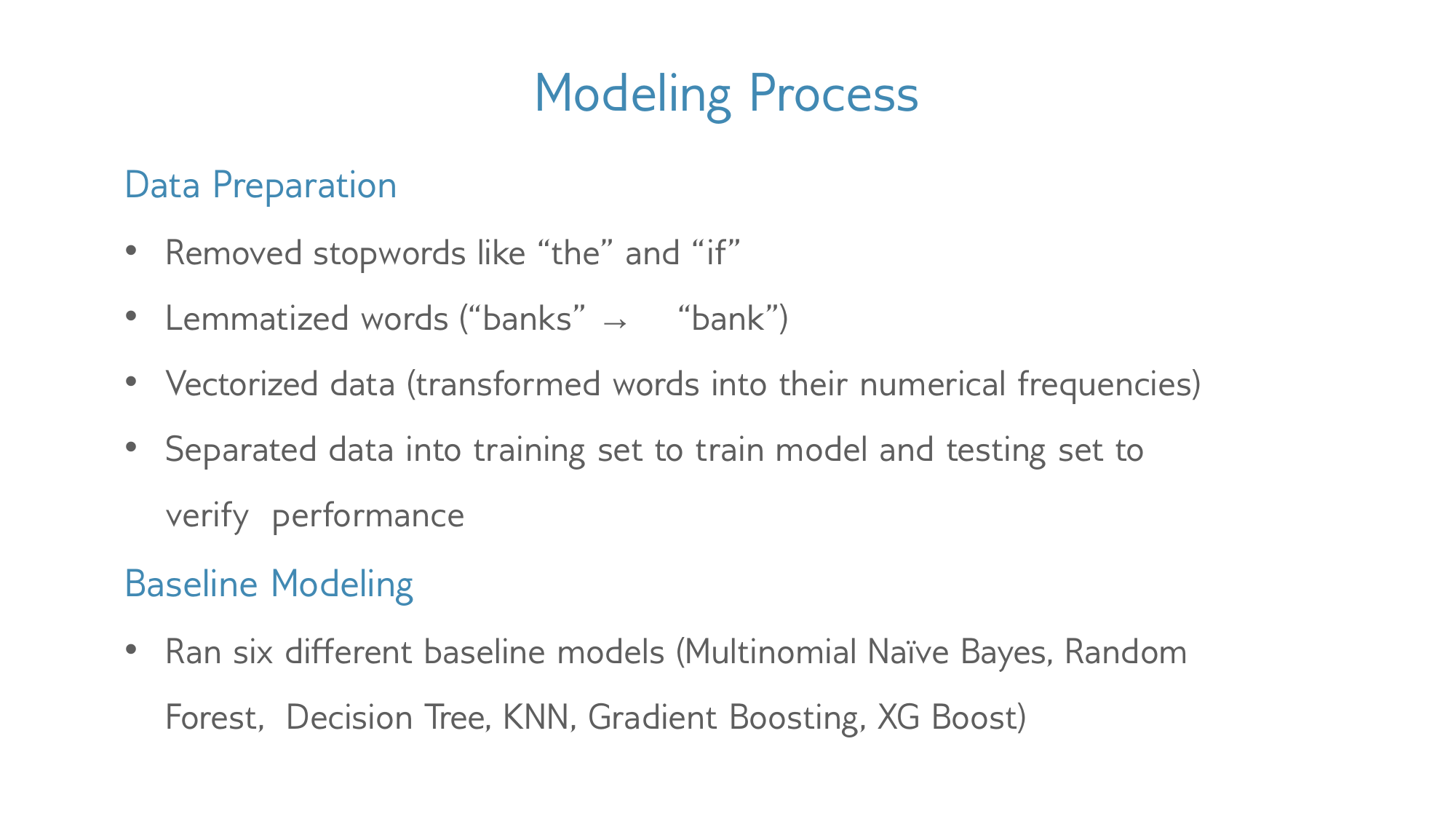

# Modeling Process
Data Preparation
Removed stopwords like “the” and “if”
Lemmatized words (“banks” → “bank”)
Vectorized data (transformed words into their numerical frequencies)
Separated data into training set to train model and testing set to verify  performance
Baseline Modeling
Ran six different baseline models (Multinomial Naïve Bayes, Random Forest,  Decision Tree, KNN, Gradient Boosting, XG Boost)